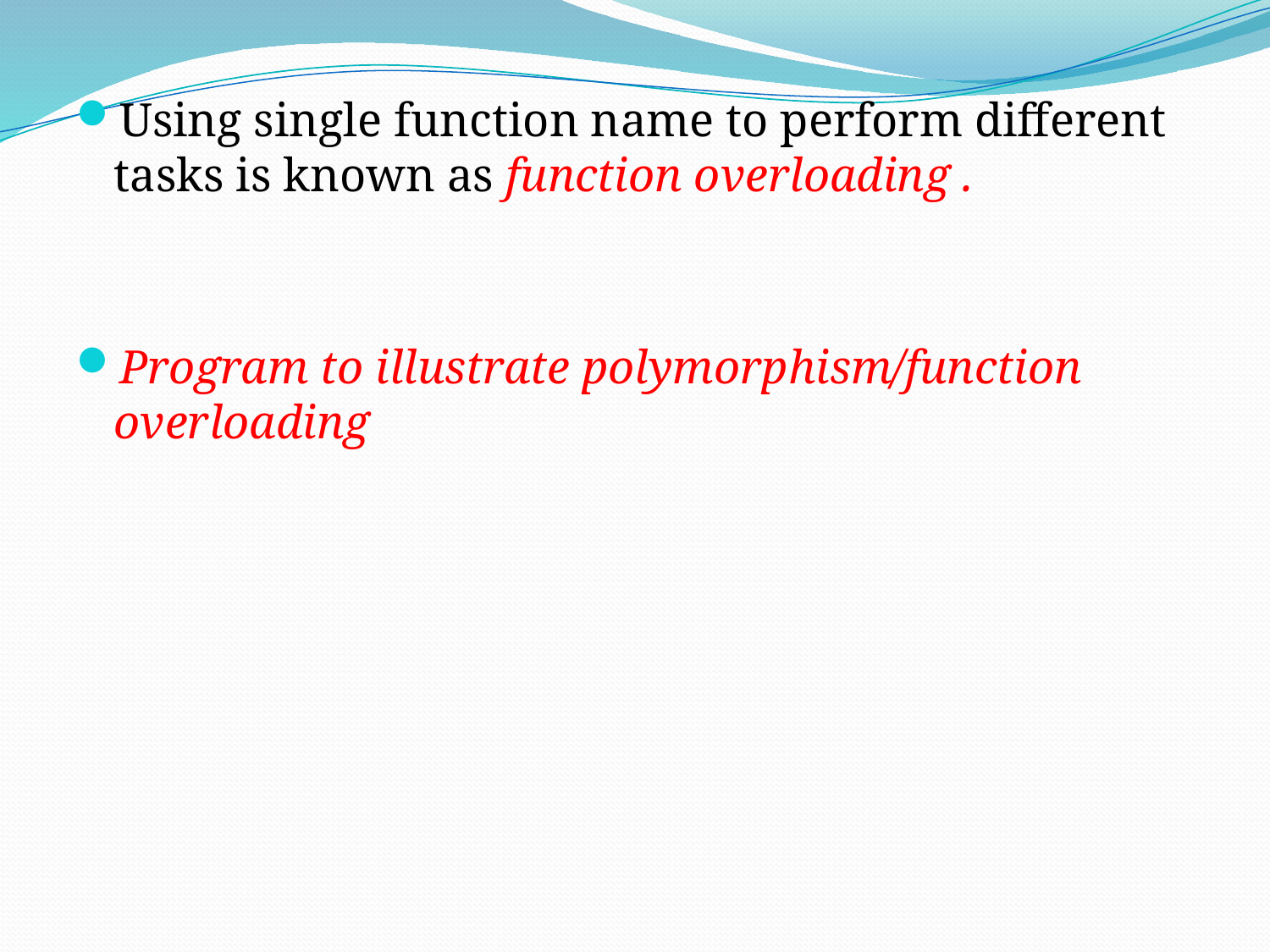

Using single function name to perform different tasks is known as function overloading .

Program to illustrate polymorphism/function overloading